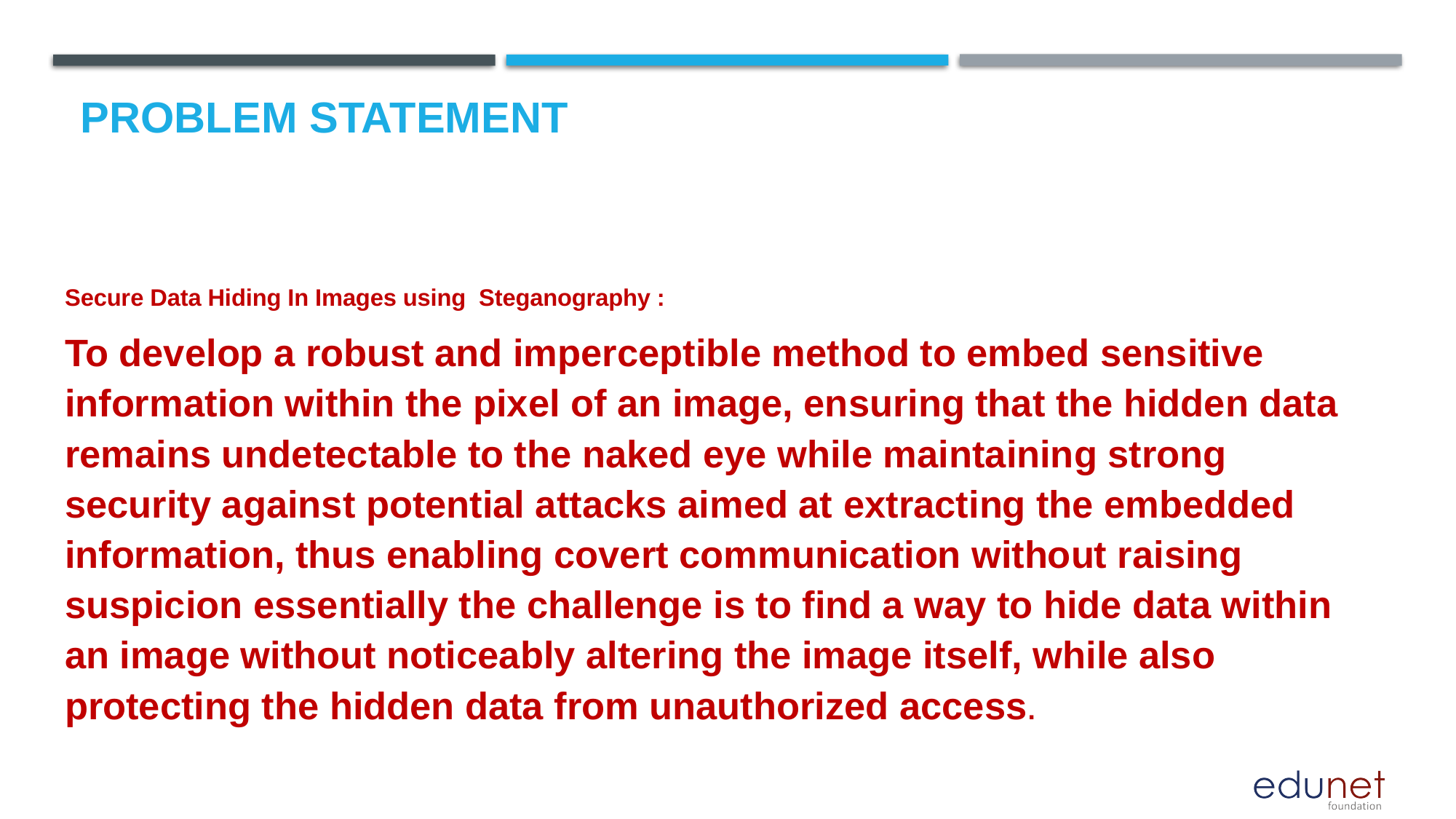

# Problem Statement

Secure Data Hiding In Images using  Steganography :
To develop a robust and imperceptible method to embed sensitive information within the pixel of an image, ensuring that the hidden data remains undetectable to the naked eye while maintaining strong security against potential attacks aimed at extracting the embedded information, thus enabling covert communication without raising suspicion essentially the challenge is to find a way to hide data within an image without noticeably altering the image itself, while also protecting the hidden data from unauthorized access.